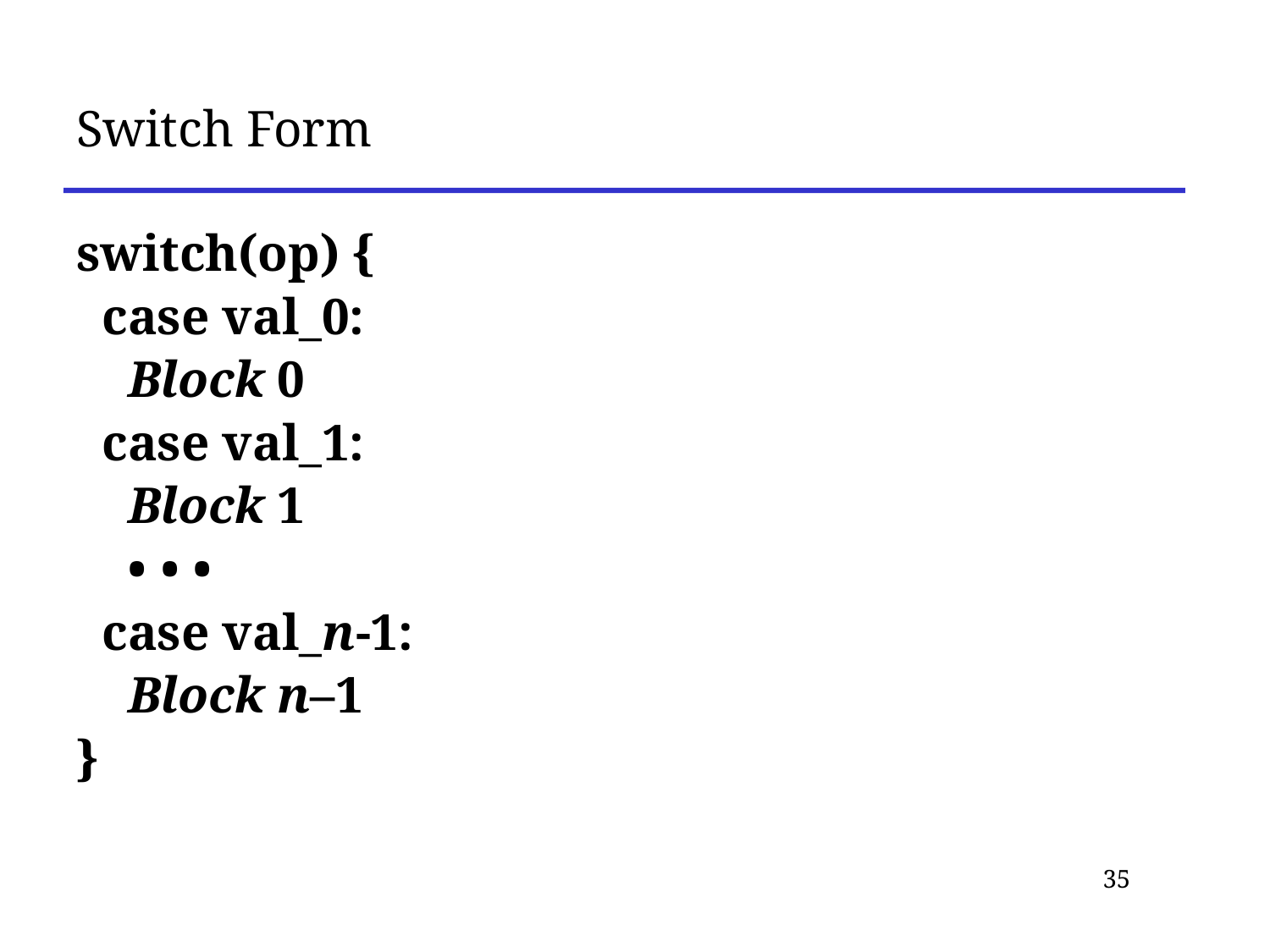

# Switch Form
switch(op) {
  case val_0:
    Block 0
  case val_1:
    Block 1
    • • •
  case val_n-1:
    Block n–1
}
35